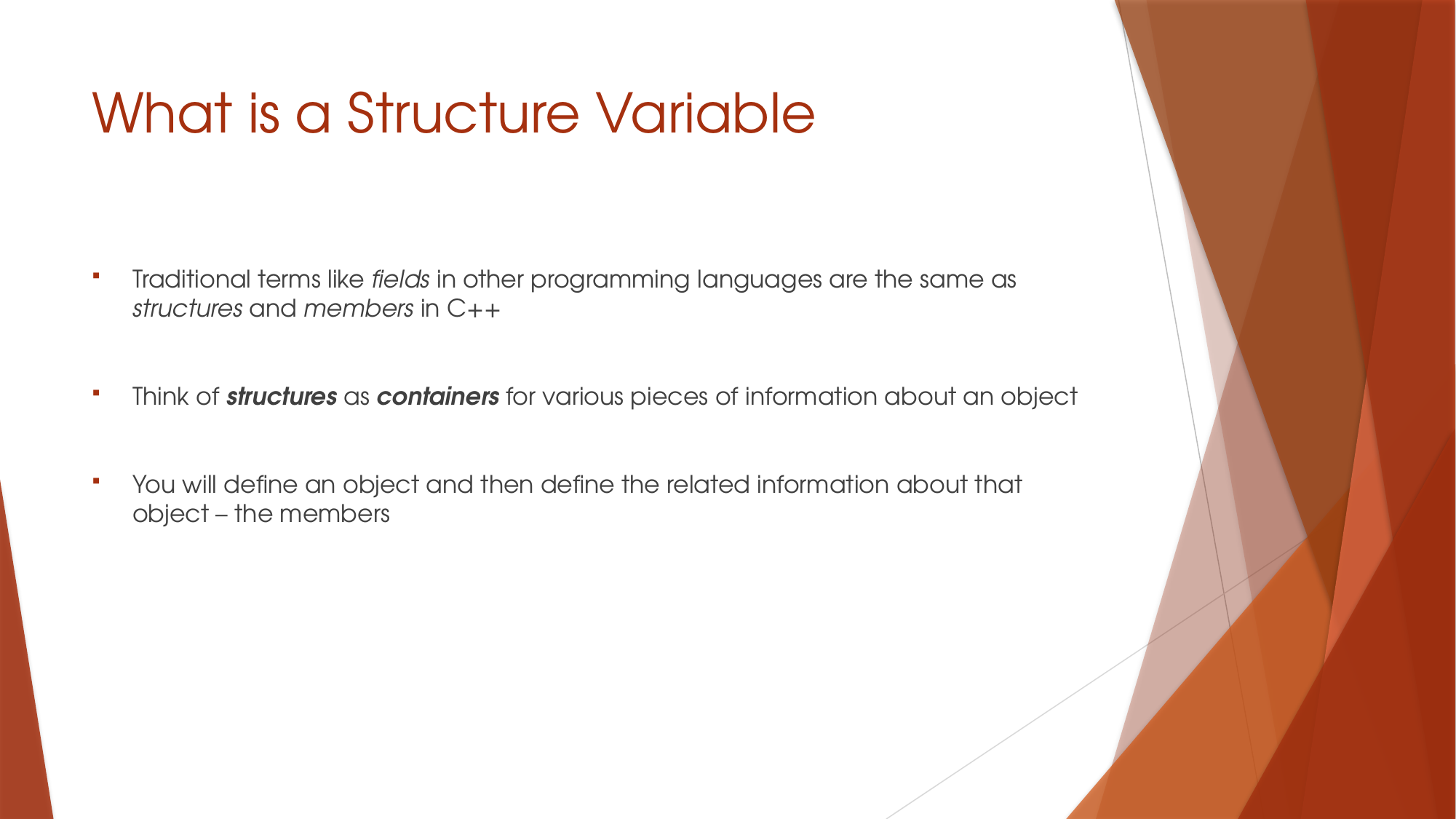

# What is a Structure Variable
Traditional terms like fields in other programming languages are the same as structures and members in C++

Think of structures as containers for various pieces of information about an object

You will define an object and then define the related information about that object – the members